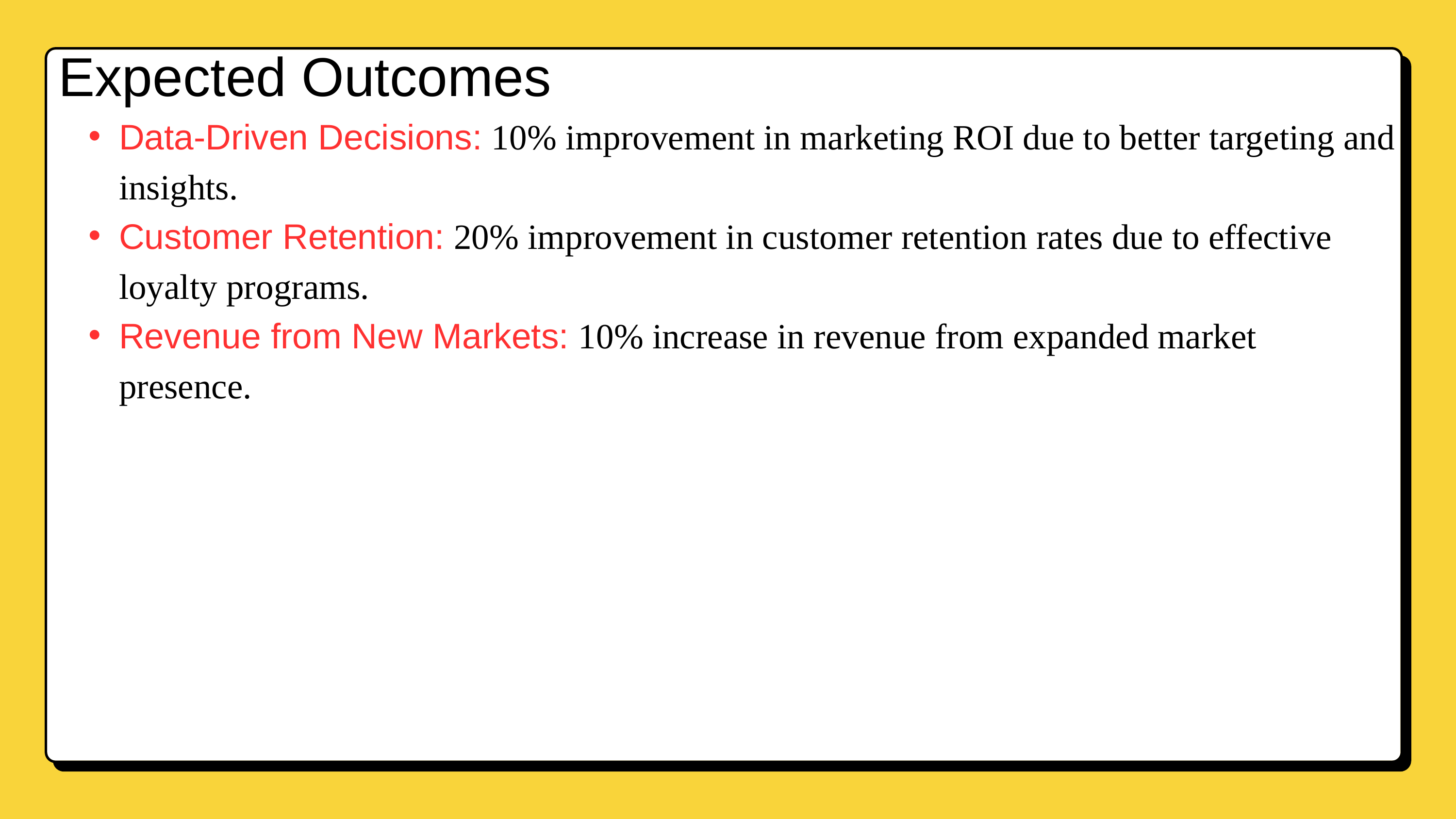

Expected Outcomes
Data-Driven Decisions: 10% improvement in marketing ROI due to better targeting and insights.
Customer Retention: 20% improvement in customer retention rates due to effective loyalty programs.
Revenue from New Markets: 10% increase in revenue from expanded market presence.